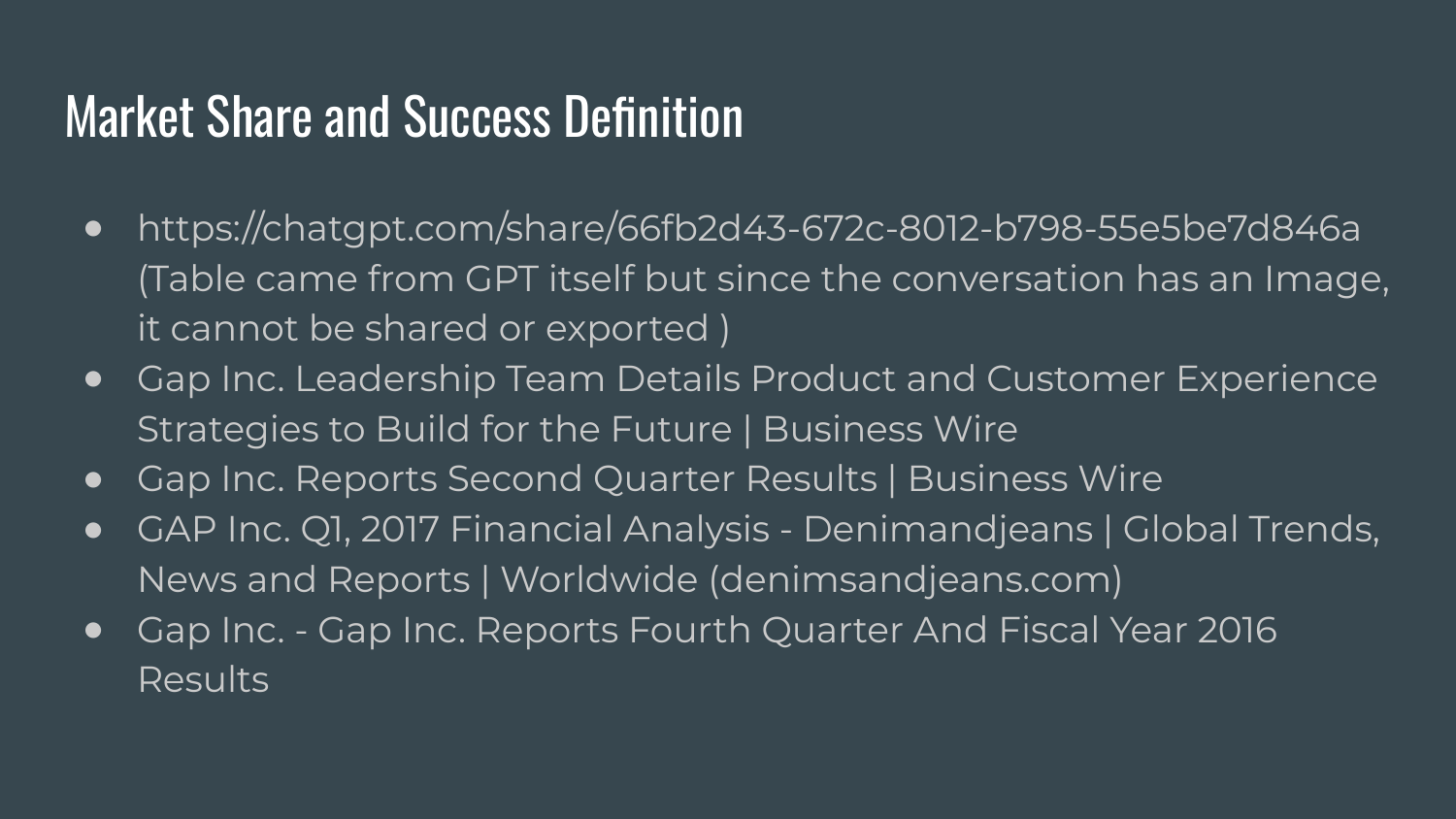

# Market Share and Success Definition
https://chatgpt.com/share/66fb2d43-672c-8012-b798-55e5be7d846a (Table came from GPT itself but since the conversation has an Image, it cannot be shared or exported )
Gap Inc. Leadership Team Details Product and Customer Experience Strategies to Build for the Future | Business Wire
Gap Inc. Reports Second Quarter Results | Business Wire
GAP Inc. Q1, 2017 Financial Analysis - Denimandjeans | Global Trends, News and Reports | Worldwide (denimsandjeans.com)
Gap Inc. - Gap Inc. Reports Fourth Quarter And Fiscal Year 2016 Results